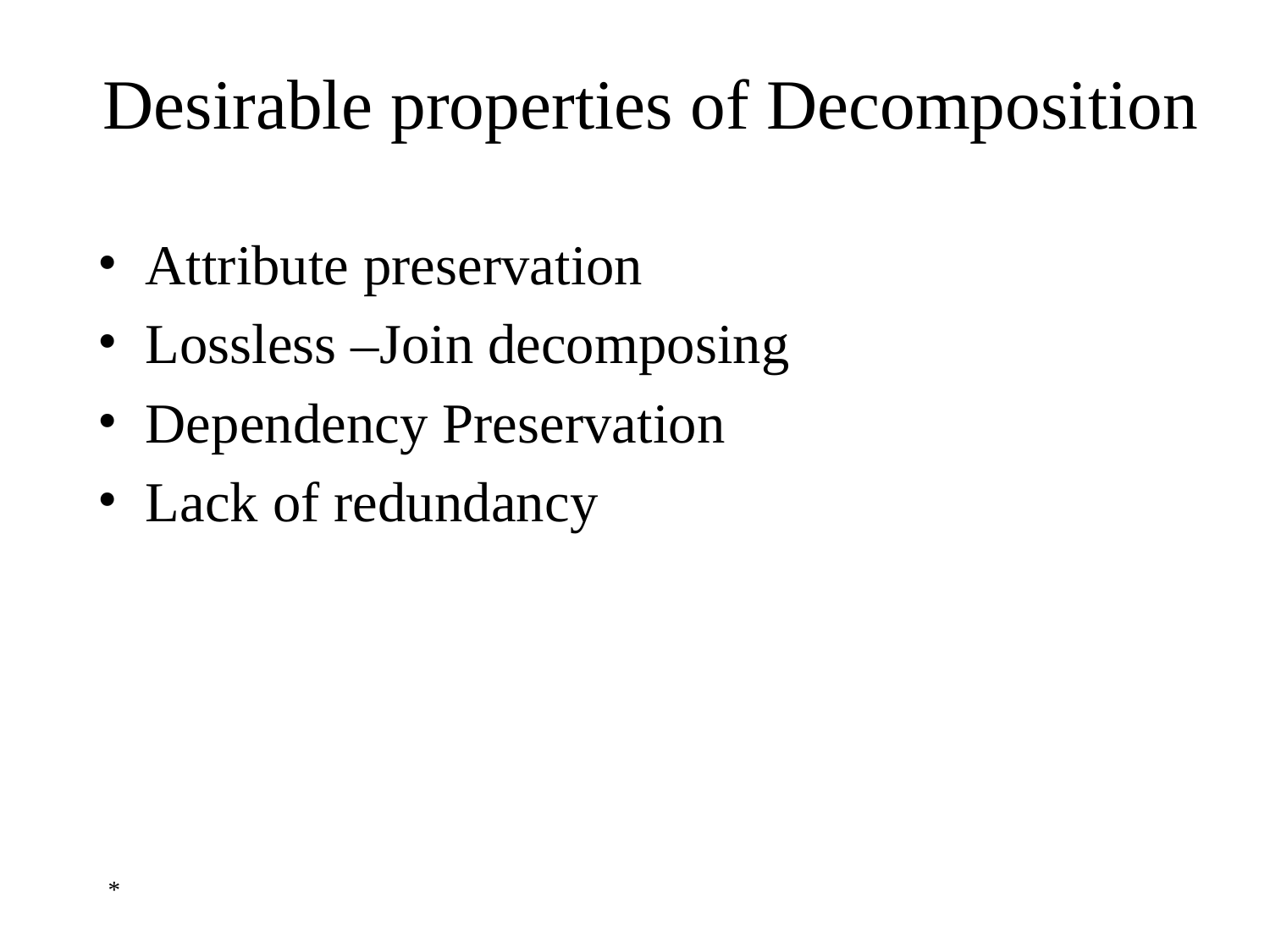

# Desirable properties of Decomposition
Attribute preservation
Lossless –Join decomposing
Dependency Preservation
Lack of redundancy
*
30